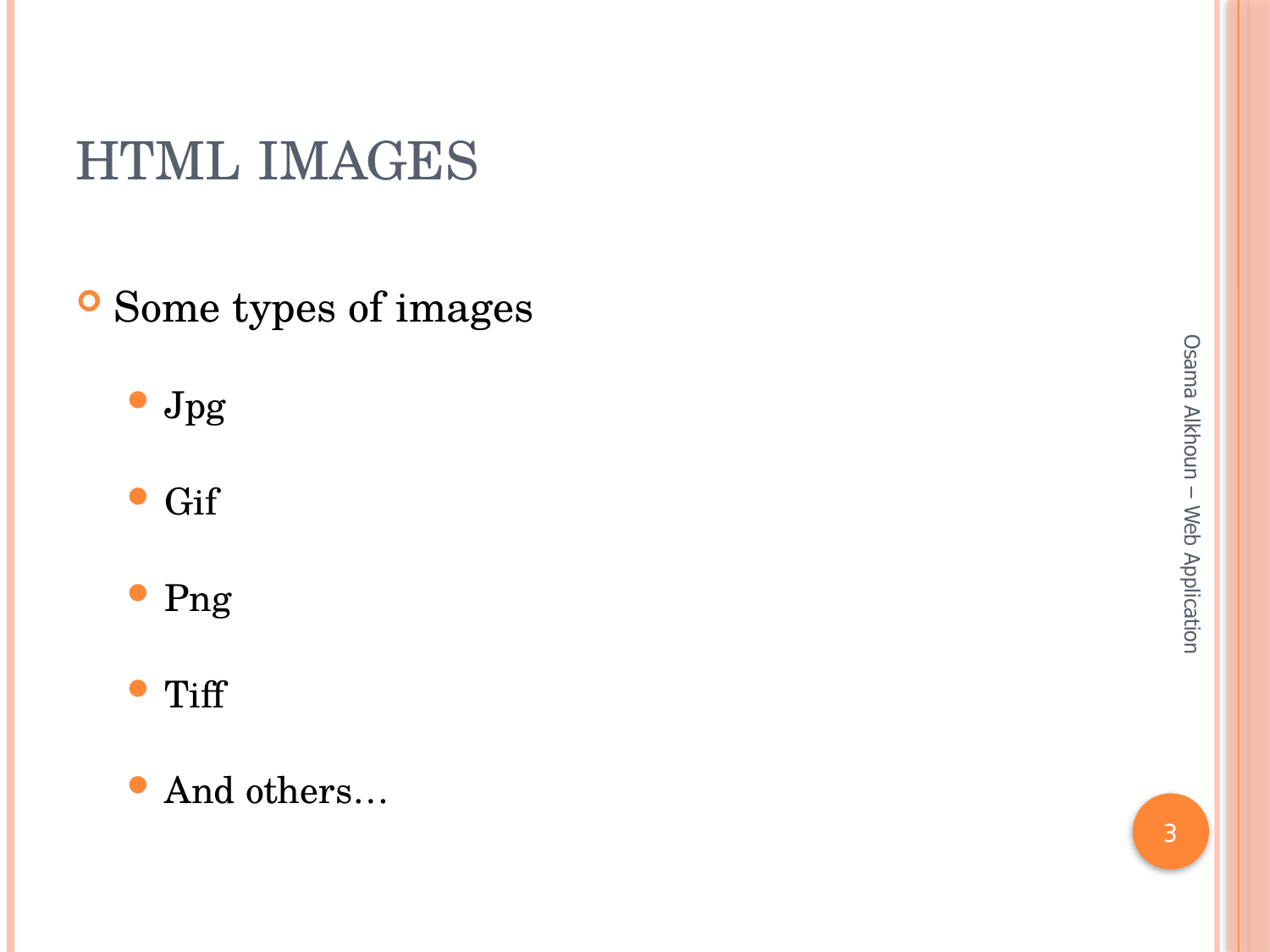

# HTML Images
Some types of images
Jpg
Gif
Png
Tiff
And others…
Osama Alkhoun – Web Application
3